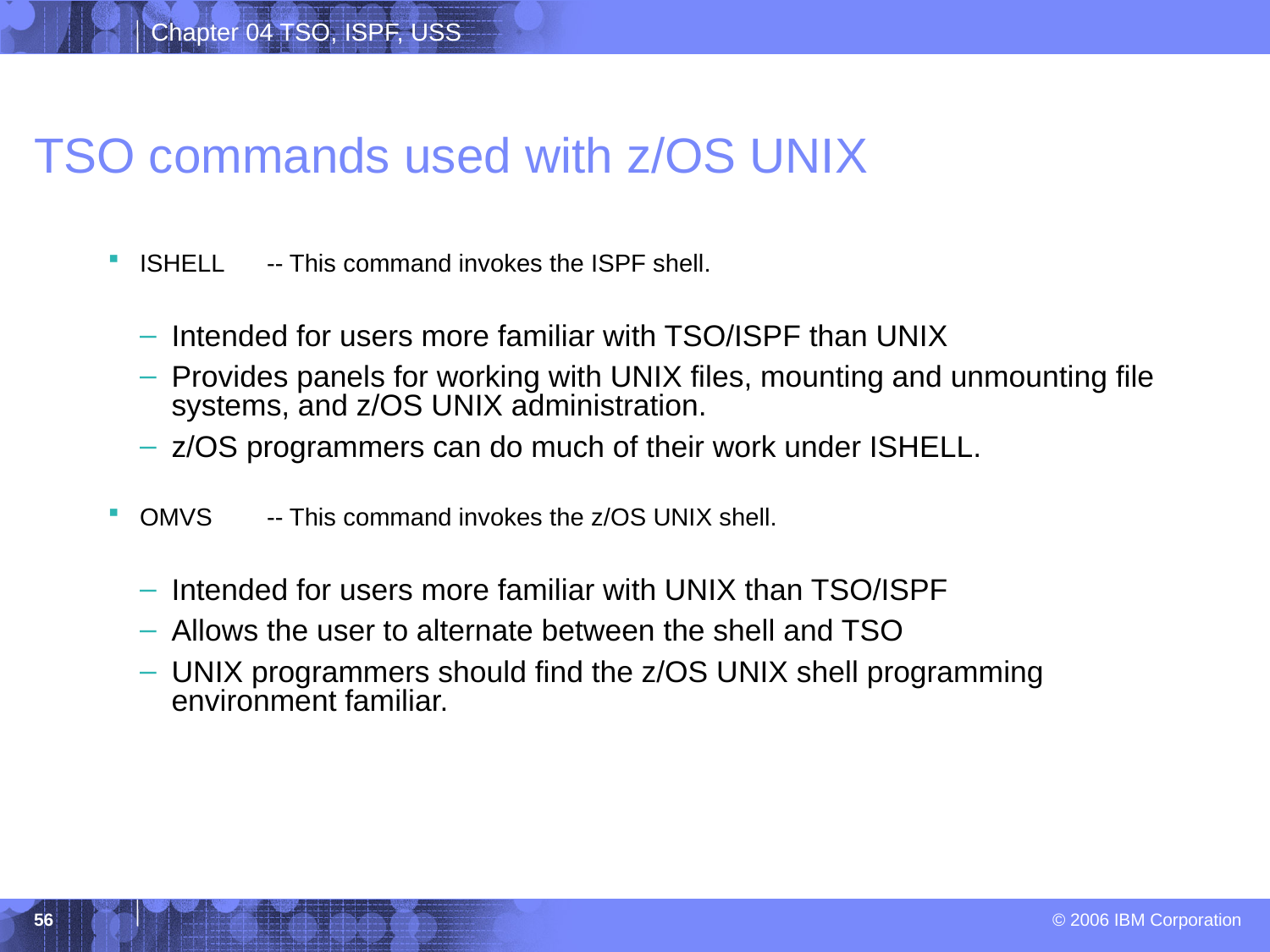

# TSO commands used with z/OS UNIX
ISHELL 	-- This command invokes the ISPF shell.

Intended for users more familiar with TSO/ISPF than UNIX
Provides panels for working with UNIX files, mounting and unmounting file systems, and z/OS UNIX administration.
z/OS programmers can do much of their work under ISHELL.

OMVS 	-- This command invokes the z/OS UNIX shell.

Intended for users more familiar with UNIX than TSO/ISPF
Allows the user to alternate between the shell and TSO
UNIX programmers should find the z/OS UNIX shell programming environment familiar.
56